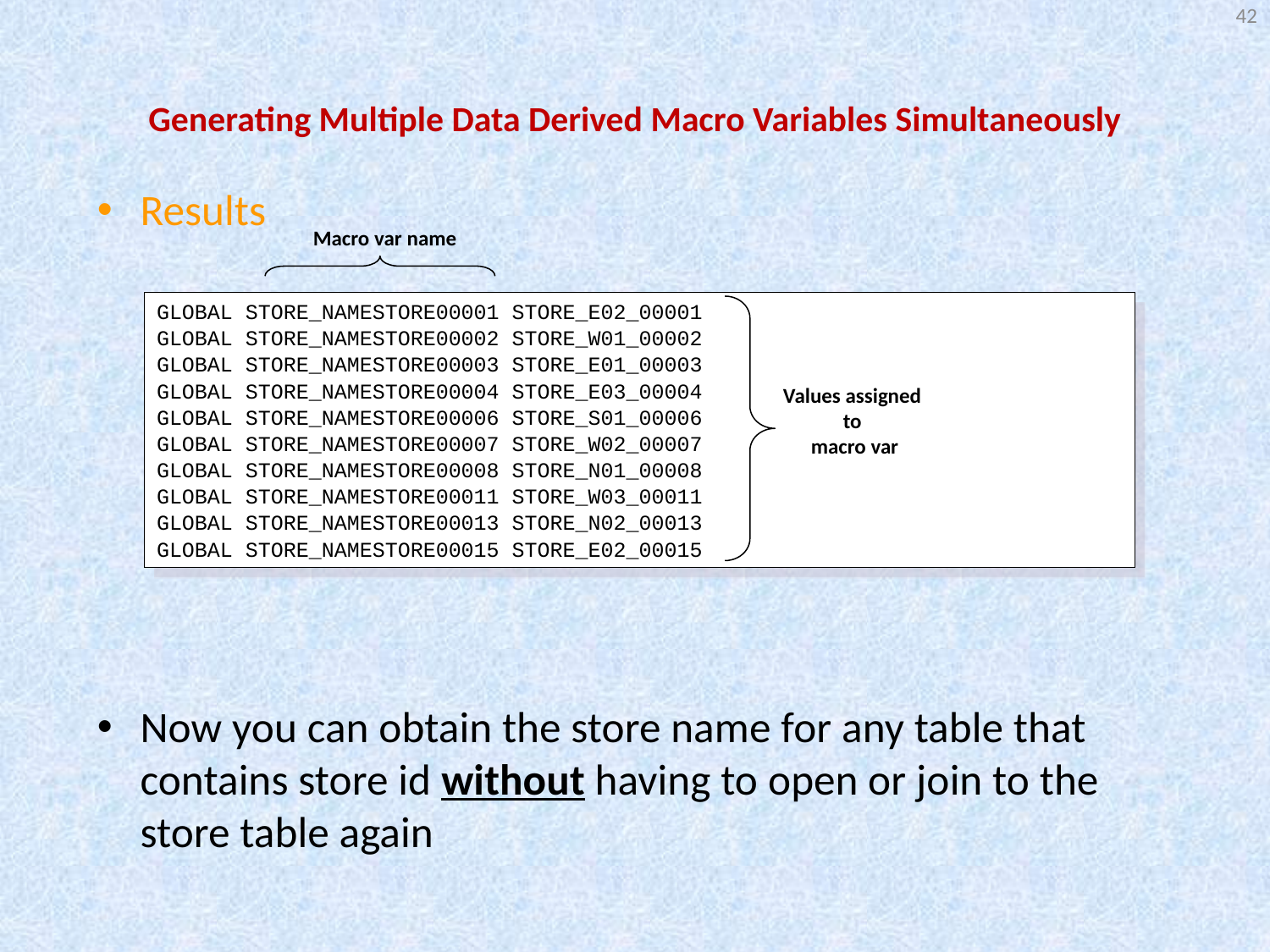

42
# Generating Multiple Data Derived Macro Variables Simultaneously

Results

Now you can obtain the store name for any table that contains store id without having to open or join to the store table again
Macro var name
GLOBAL STORE_NAMESTORE00001 STORE_E02_00001
GLOBAL STORE_NAMESTORE00002 STORE_W01_00002
GLOBAL STORE_NAMESTORE00003 STORE_E01_00003
GLOBAL STORE_NAMESTORE00004 STORE_E03_00004
GLOBAL STORE_NAMESTORE00006 STORE_S01_00006
GLOBAL STORE_NAMESTORE00007 STORE_W02_00007
GLOBAL STORE_NAMESTORE00008 STORE_N01_00008
GLOBAL STORE_NAMESTORE00011 STORE_W03_00011
GLOBAL STORE_NAMESTORE00013 STORE_N02_00013
GLOBAL STORE_NAMESTORE00015 STORE_E02_00015

Values assigned
to
macro var